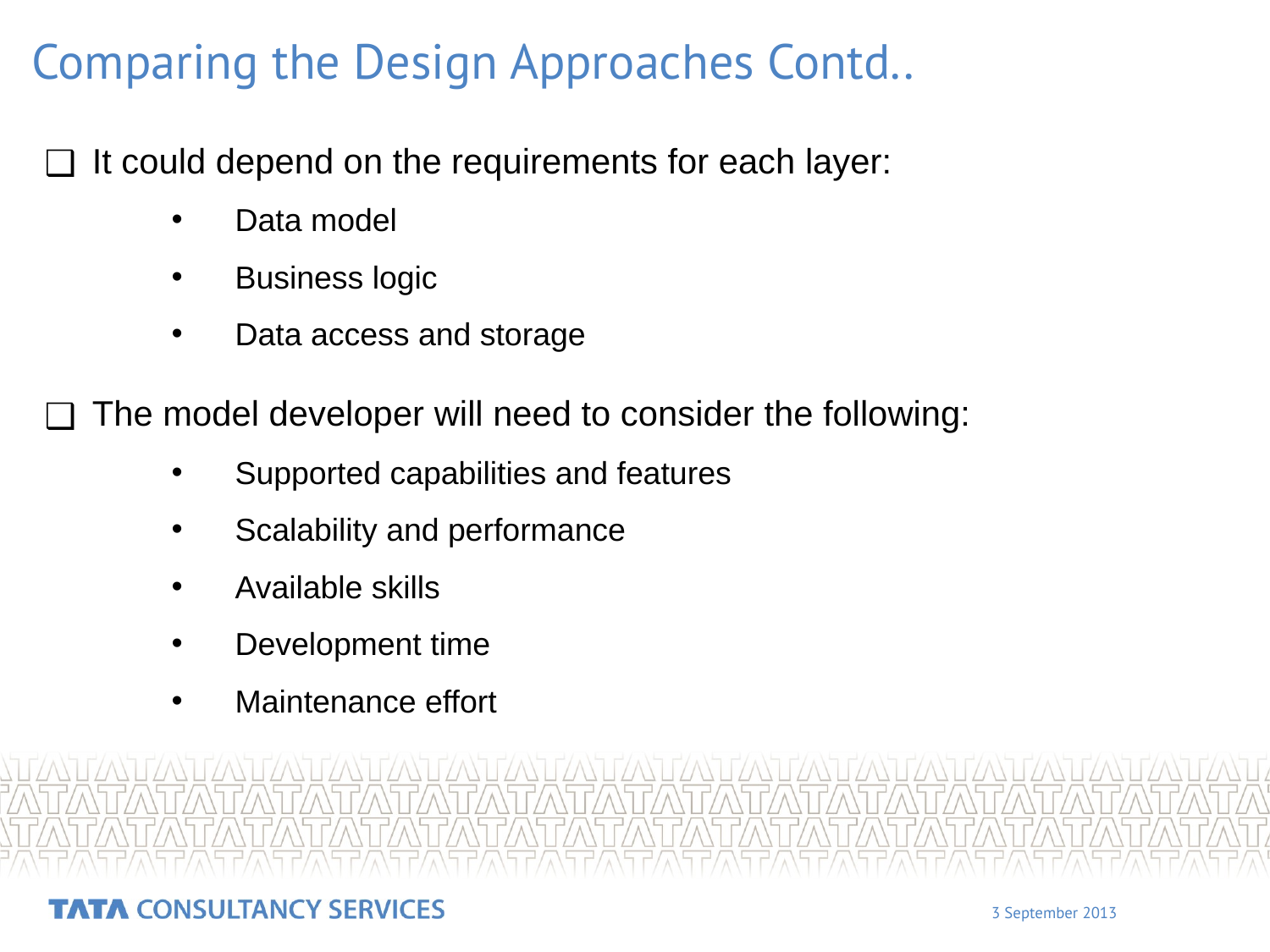

Comparing the Design Approaches Contd..
It could depend on the requirements for each layer:
Data model
Business logic
Data access and storage
The model developer will need to consider the following:
Supported capabilities and features
Scalability and performance
Available skills
Development time
Maintenance effort